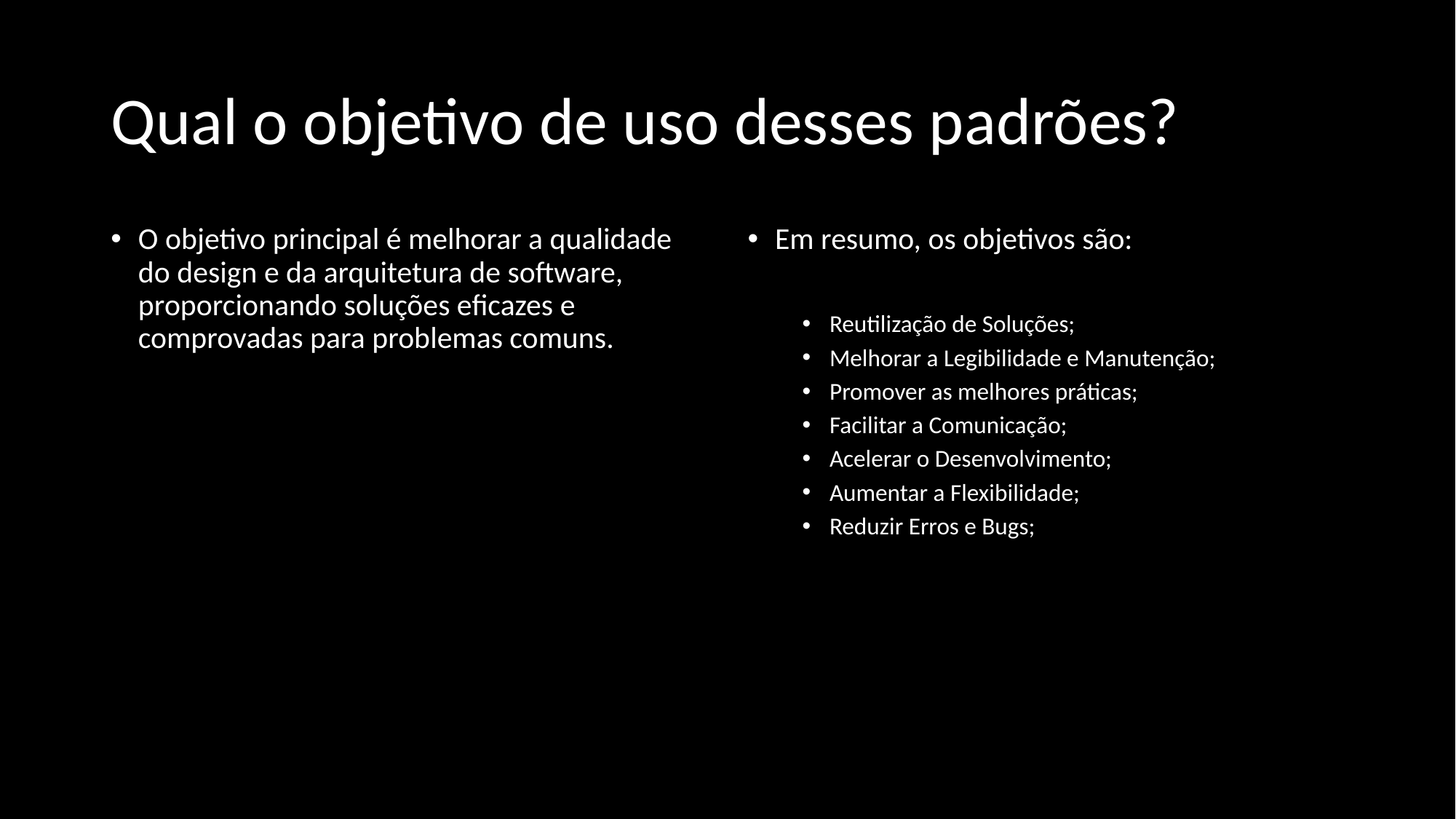

# Qual o objetivo de uso desses padrões?
O objetivo principal é melhorar a qualidade do design e da arquitetura de software, proporcionando soluções eficazes e comprovadas para problemas comuns.
Em resumo, os objetivos são:

Reutilização de Soluções;
Melhorar a Legibilidade e Manutenção;
Promover as melhores práticas;
Facilitar a Comunicação;
Acelerar o Desenvolvimento;
Aumentar a Flexibilidade;
Reduzir Erros e Bugs;